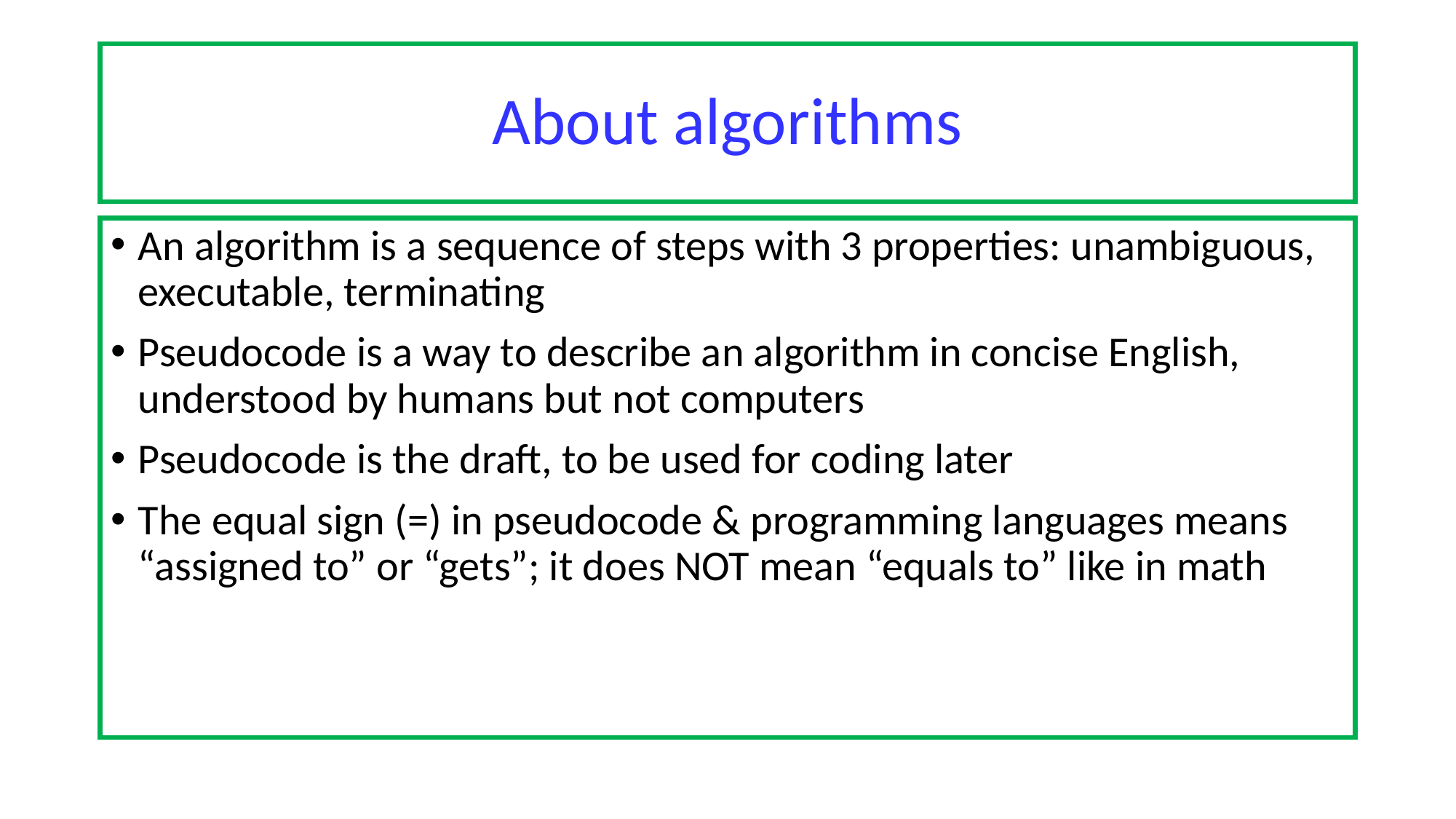

# About algorithms
An algorithm is a sequence of steps with 3 properties: unambiguous, executable, terminating
Pseudocode is a way to describe an algorithm in concise English, understood by humans but not computers
Pseudocode is the draft, to be used for coding later
The equal sign (=) in pseudocode & programming languages means “assigned to” or “gets”; it does NOT mean “equals to” like in math